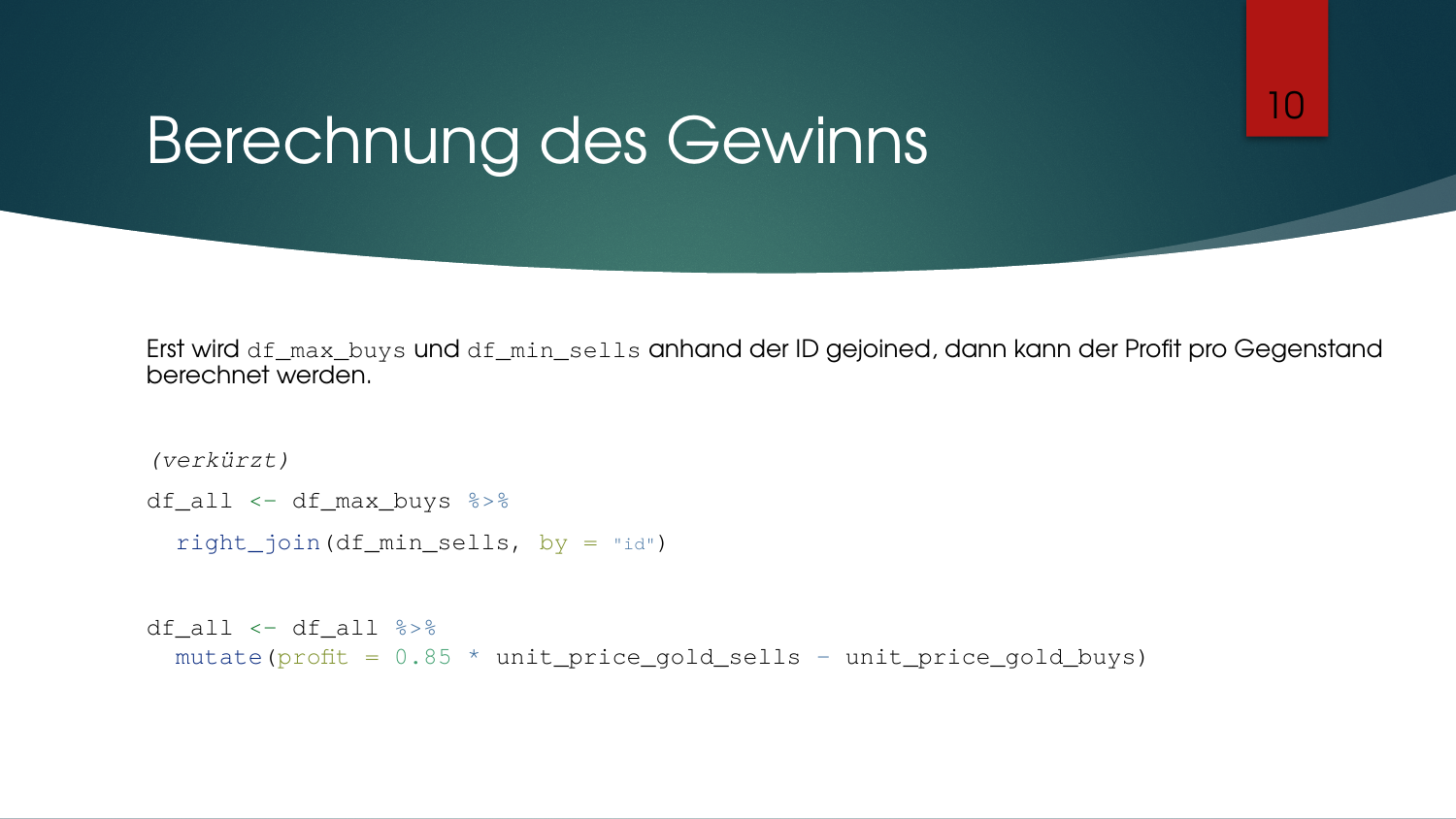

# Berechnung des Gewinns
10

Erst wird df_max_buys und df_min_sells anhand der ID gejoined, dann kann der Profit pro Gegenstand berechnet werden.

(verkürzt)
df_all <- df_max_buys %>%
  right_join(df_min_sells, by = "id")

df_all <- df_all %>%
  mutate(profit = 0.85 * unit_price_gold_sells - unit_price_gold_buys)